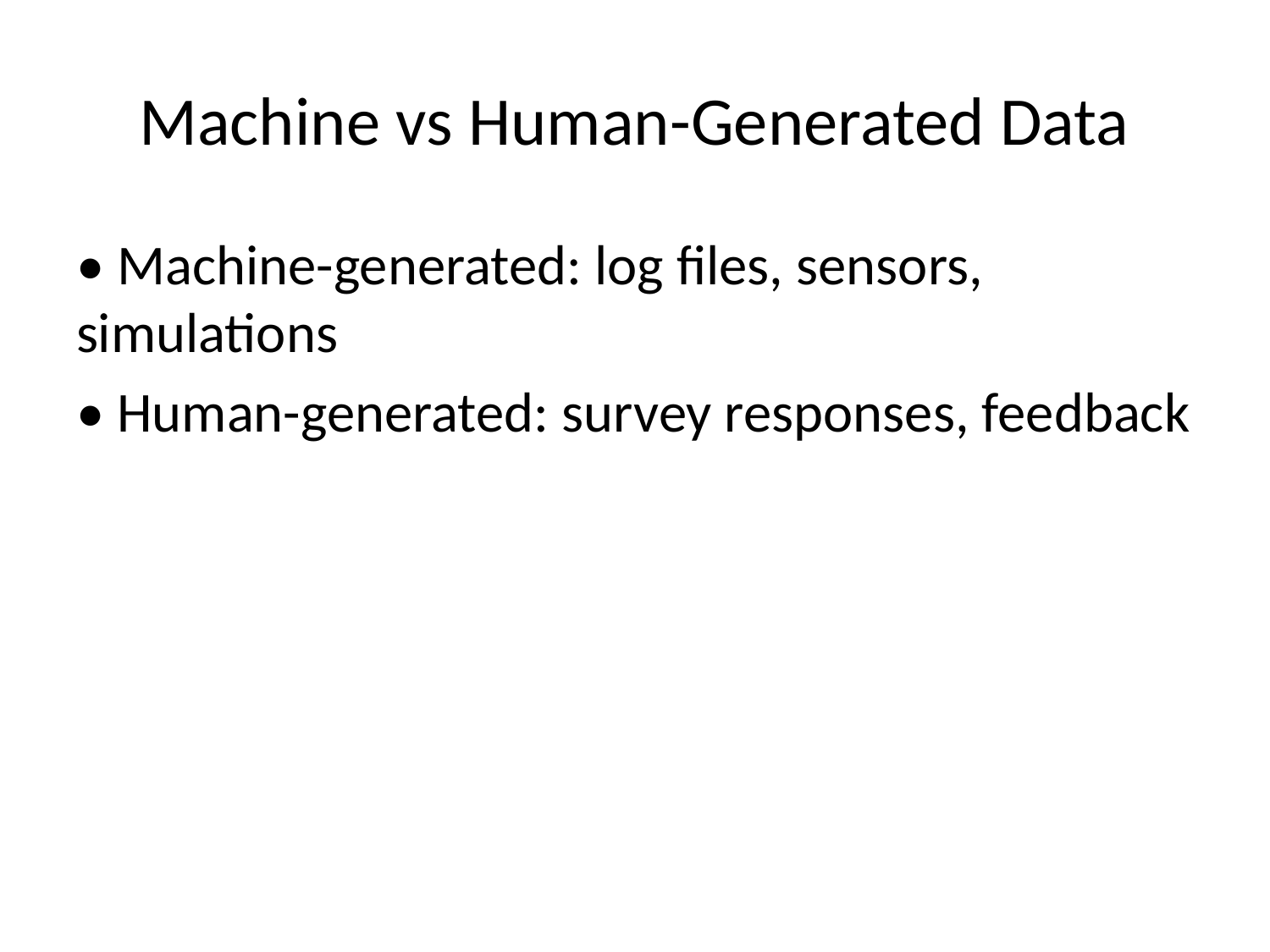

# Machine vs Human-Generated Data
• Machine-generated: log files, sensors, simulations
• Human-generated: survey responses, feedback